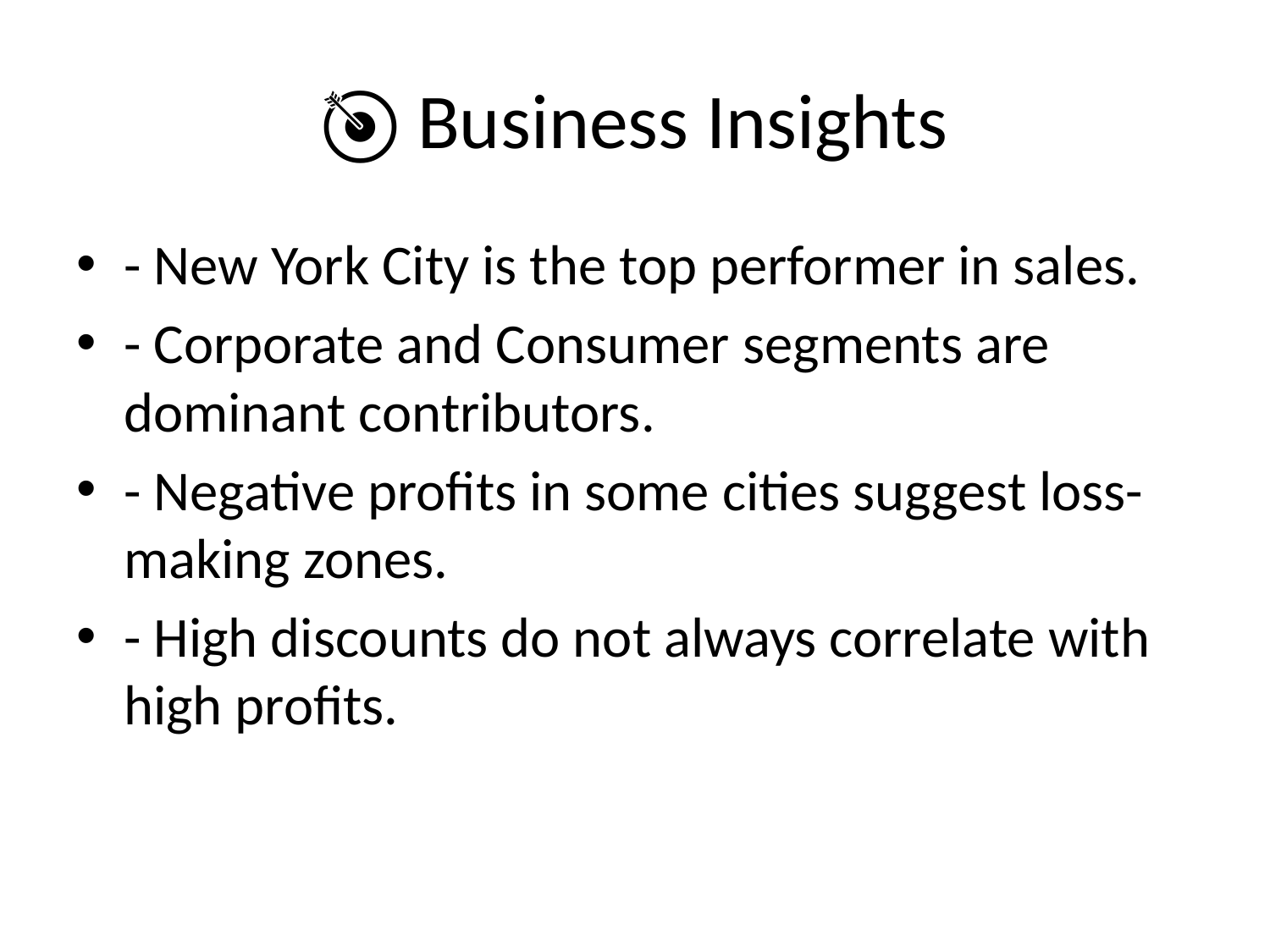

# 🎯 Business Insights
- New York City is the top performer in sales.
- Corporate and Consumer segments are dominant contributors.
- Negative profits in some cities suggest loss-making zones.
- High discounts do not always correlate with high profits.